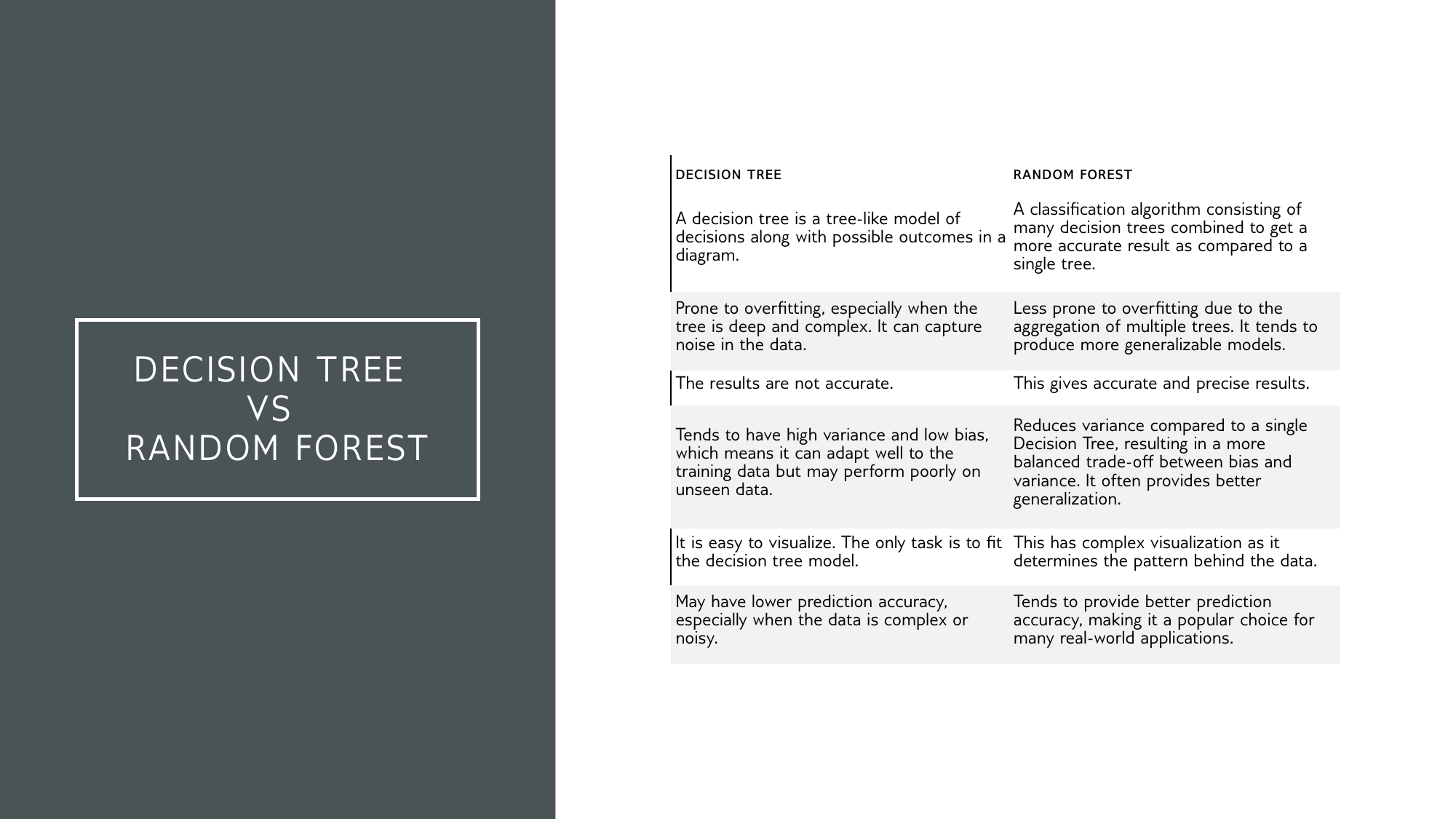

| Decision Tree | Random Forest |
| --- | --- |
| A decision tree is a tree-like model of decisions along with possible outcomes in a diagram. | A classification algorithm consisting of many decision trees combined to get a more accurate result as compared to a single tree. |
| Prone to overfitting, especially when the tree is deep and complex. It can capture noise in the data. | Less prone to overfitting due to the aggregation of multiple trees. It tends to produce more generalizable models. |
| The results are not accurate. | This gives accurate and precise results. |
| Tends to have high variance and low bias, which means it can adapt well to the training data but may perform poorly on unseen data. | Reduces variance compared to a single Decision Tree, resulting in a more balanced trade-off between bias and variance. It often provides better generalization. |
| It is easy to visualize. The only task is to fit the decision tree model. | This has complex visualization as it determines the pattern behind the data. |
| May have lower prediction accuracy, especially when the data is complex or noisy. | Tends to provide better prediction accuracy, making it a popular choice for many real-world applications. |
# Decision tree vs random forest